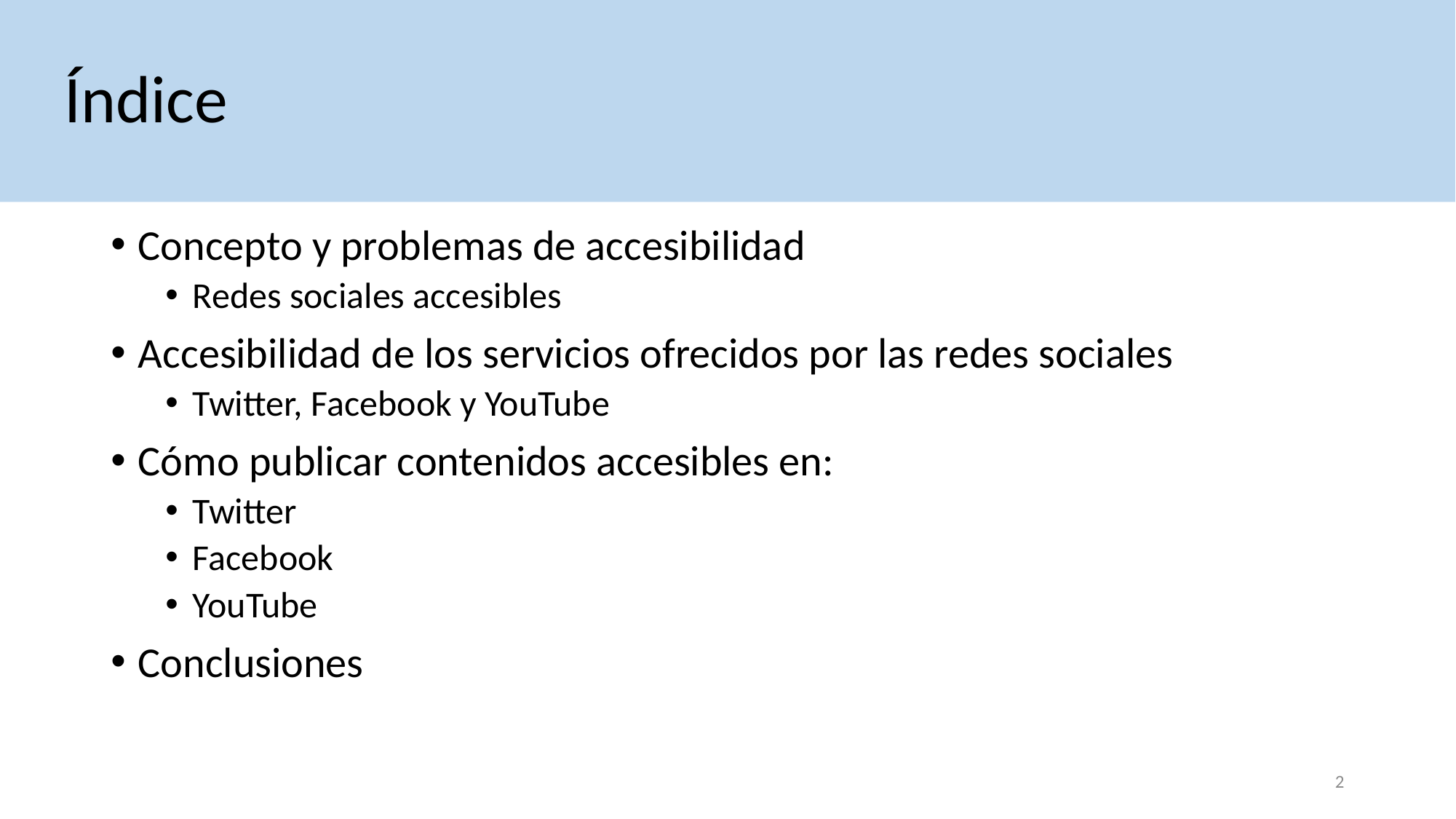

# Índice
Concepto y problemas de accesibilidad
Redes sociales accesibles
Accesibilidad de los servicios ofrecidos por las redes sociales
Twitter, Facebook y YouTube
Cómo publicar contenidos accesibles en:
Twitter
Facebook
YouTube
Conclusiones
2